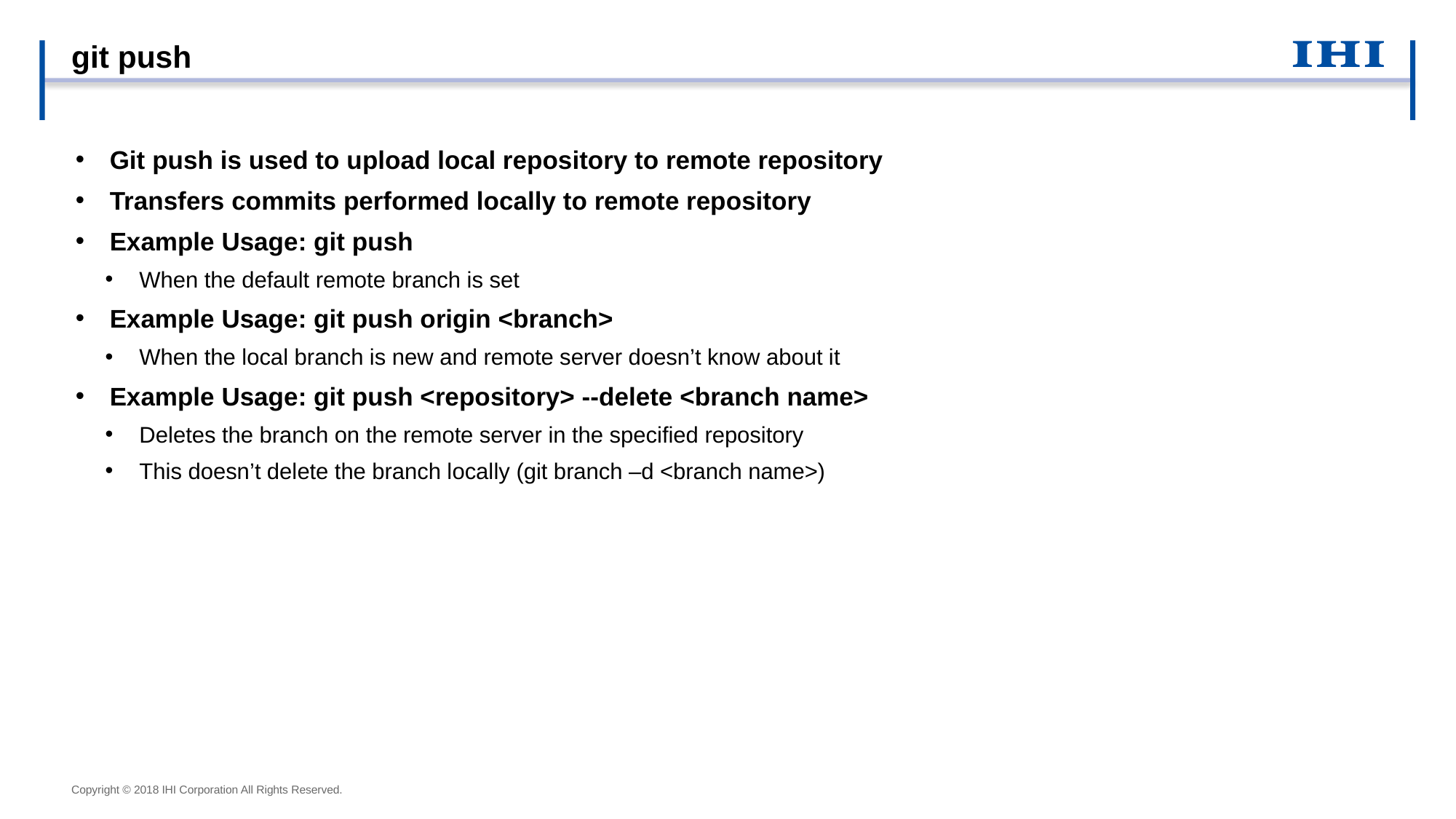

# git push
Git push is used to upload local repository to remote repository
Transfers commits performed locally to remote repository
Example Usage: git push
When the default remote branch is set
Example Usage: git push origin <branch>
When the local branch is new and remote server doesn’t know about it
Example Usage: git push <repository> --delete <branch name>
Deletes the branch on the remote server in the specified repository
This doesn’t delete the branch locally (git branch –d <branch name>)

Copyright © 2018 IHI Corporation All Rights Reserved.